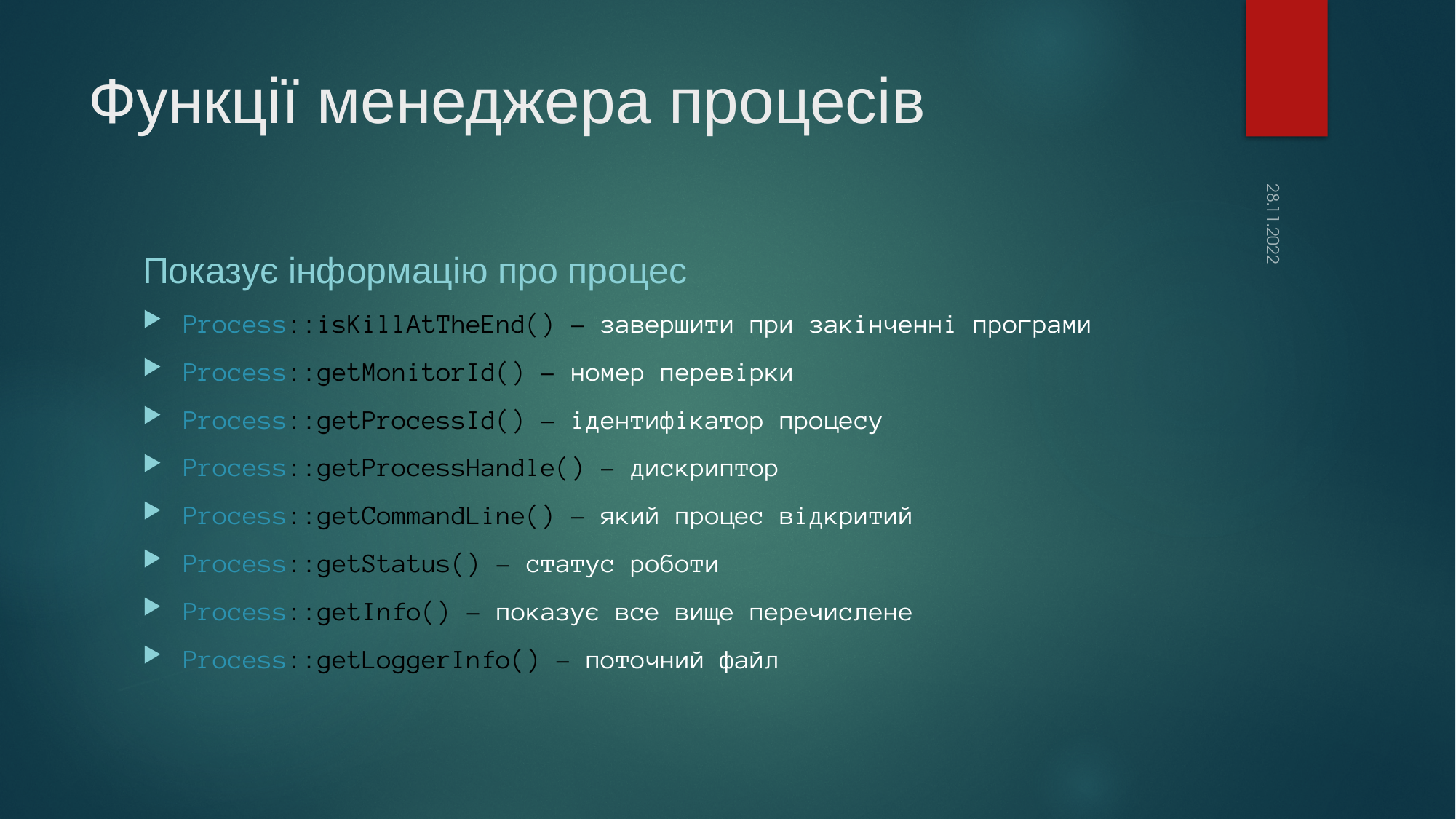

# Функції менеджера процесів
28.11.2022
Показує інформацію про процес
Process::isKillAtTheEnd() – завершити при закінченні програми
Process::getMonitorId() - номер перевірки
Process::getProcessId() – ідентифікатор процесу
Process::getProcessHandle() - дискриптор
Process::getCommandLine() – який процес відкритий
Process::getStatus() – статус роботи
Process::getInfo() – показує все вище перечислене
Process::getLoggerInfo() – поточний файл